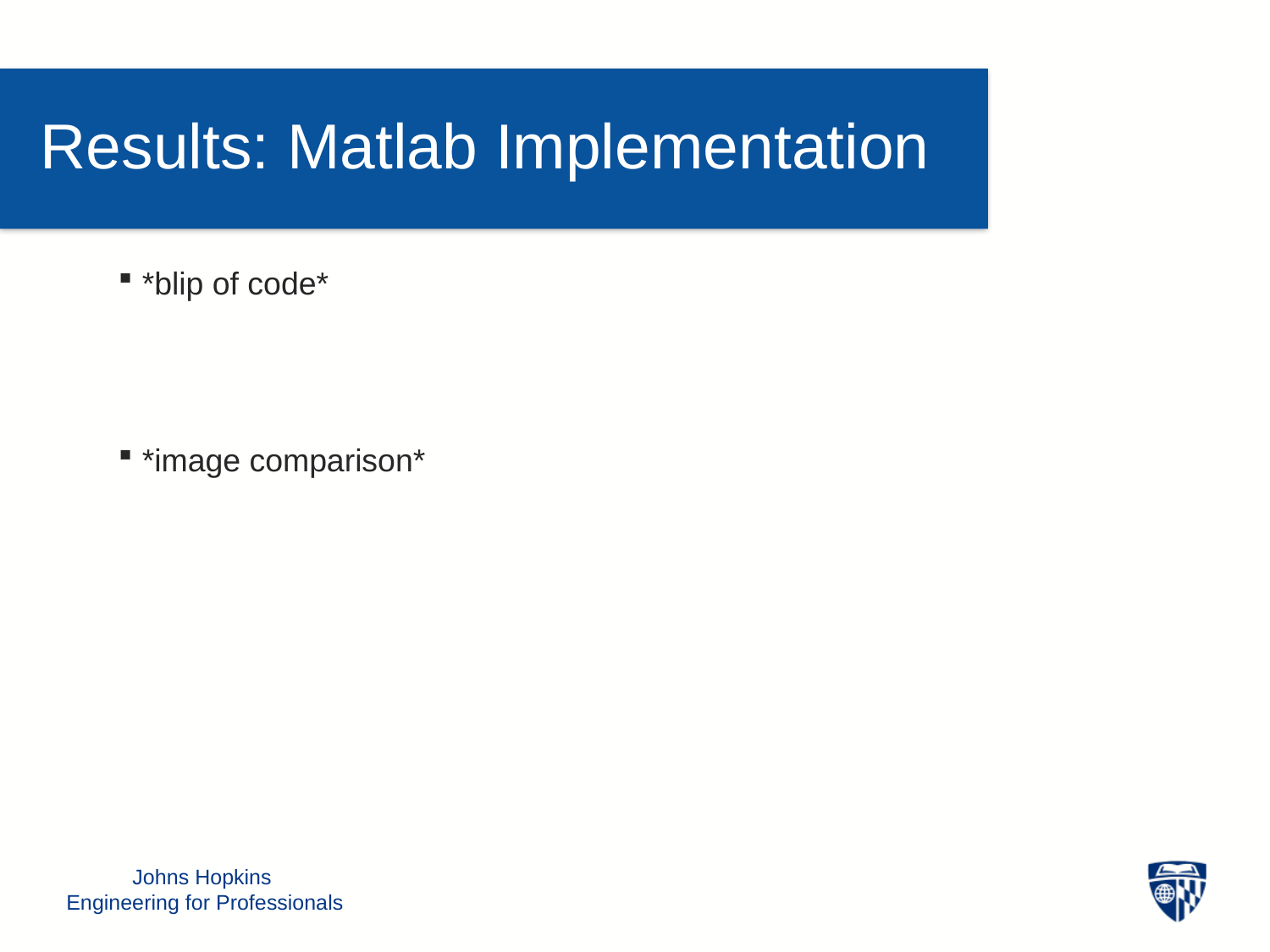

Results: Matlab Implementation
*blip of code*

*image comparison*